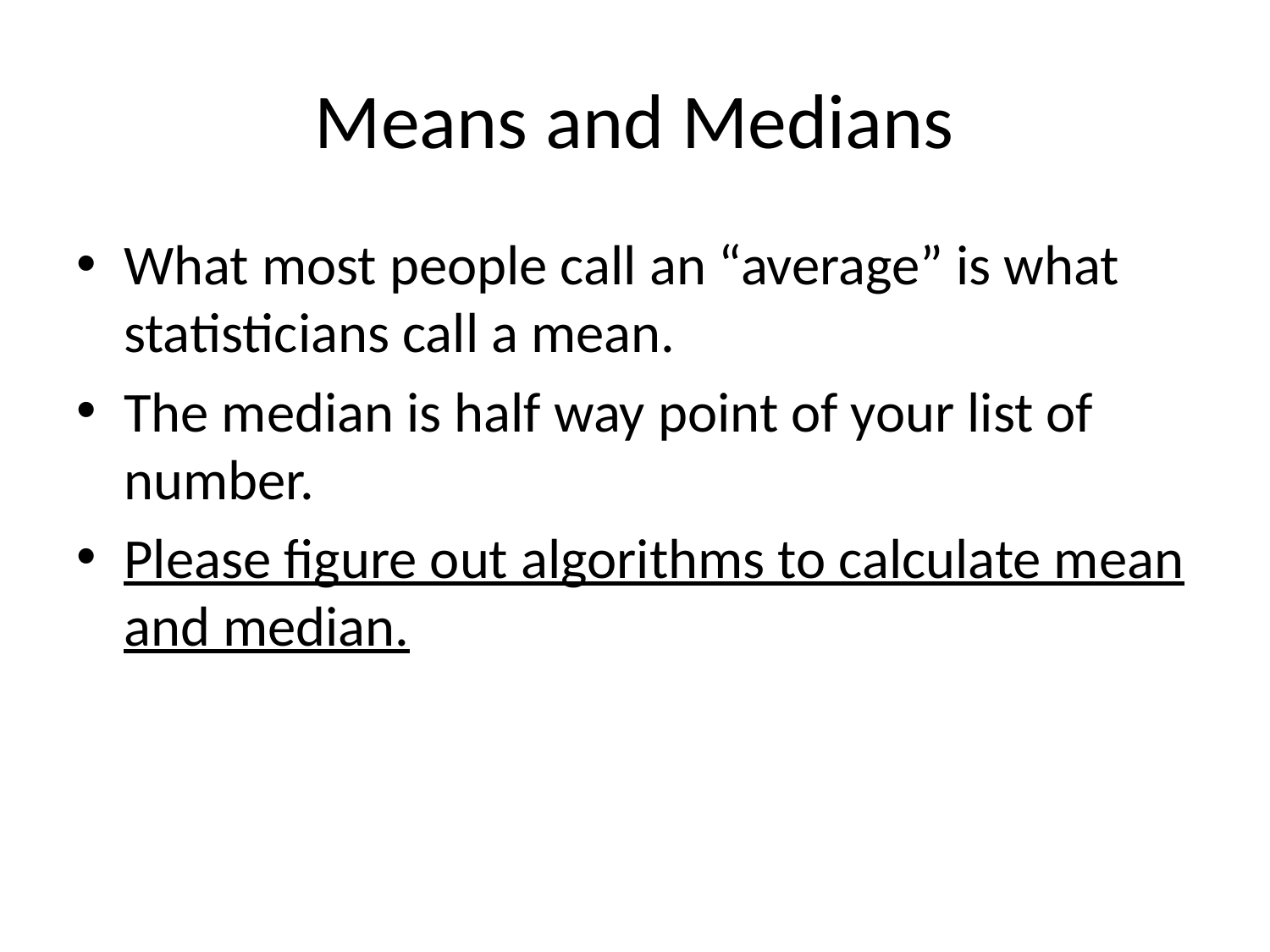

# Means and Medians
What most people call an “average” is what statisticians call a mean.
The median is half way point of your list of number.
Please figure out algorithms to calculate mean and median.